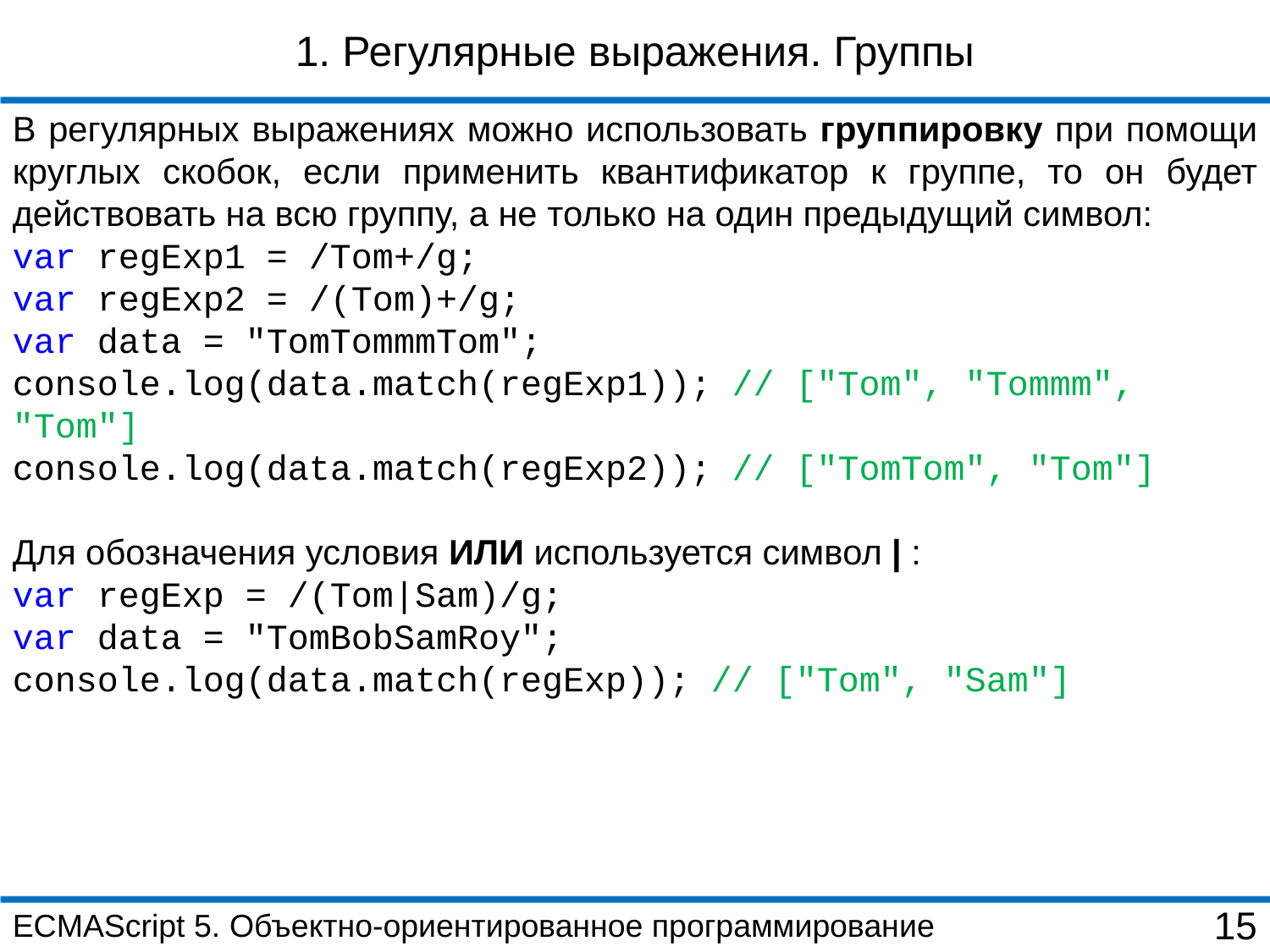

1. Регулярные выражения. Группы
В регулярных выражениях можно использовать группировку при помощи круглых скобок, если применить квантификатор к группе, то он будет действовать на всю группу, а не только на один предыдущий символ:
var regExp1 = /Tom+/g;
var regExp2 = /(Tom)+/g;
var data = "TomTommmTom";
console.log(data.match(regExp1)); // ["Tom", "Tommm", "Tom"]
console.log(data.match(regExp2)); // ["TomTom", "Tom"]

Для обозначения условия ИЛИ используется символ | :
var regExp = /(Tom|Sam)/g;
var data = "TomBobSamRoy";
console.log(data.match(regExp)); // ["Tom", "Sam"]
ECMAScript 5. Объектно-ориентированное программирование
15